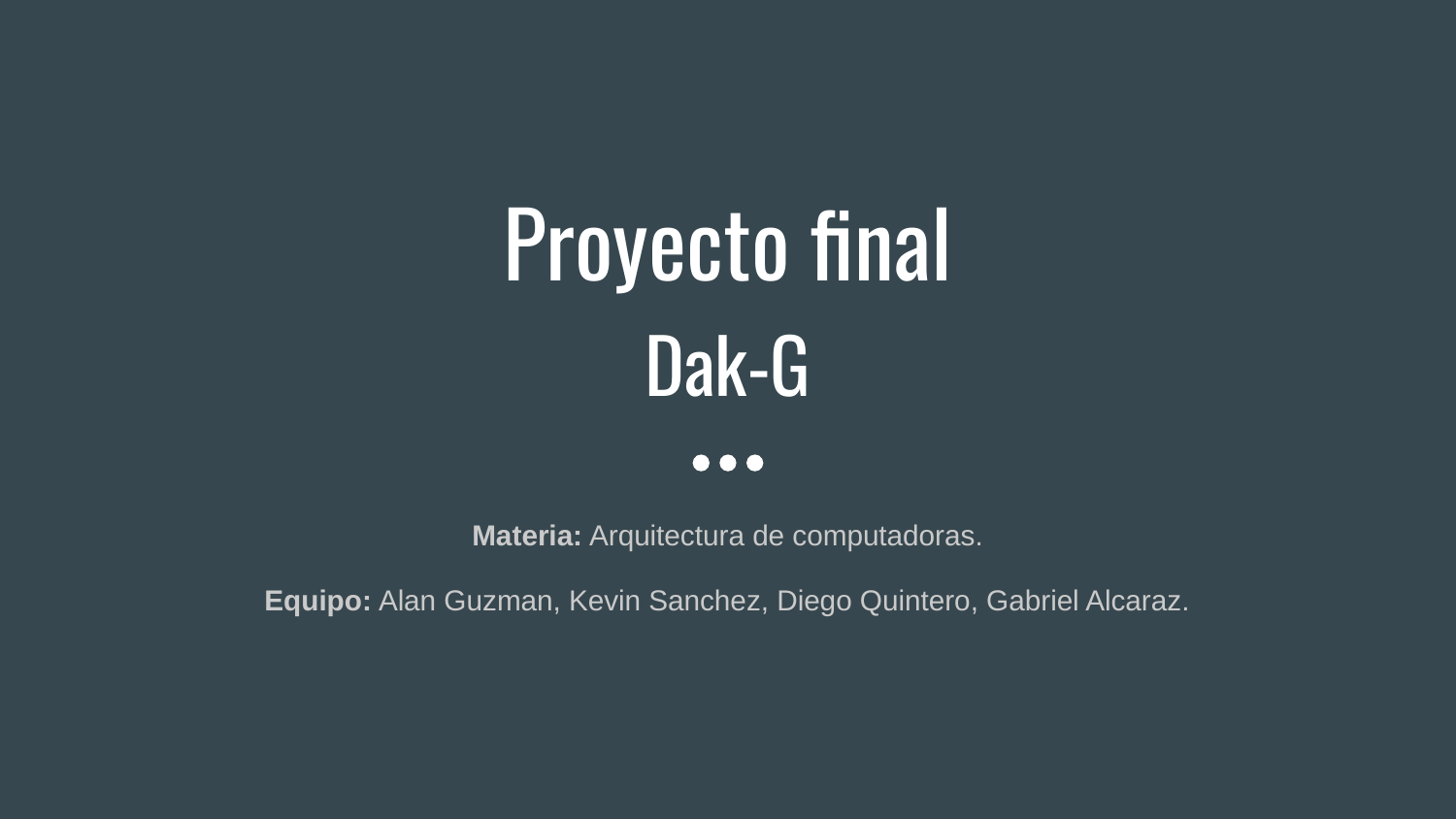

# Proyecto final
Dak-G
Materia: Arquitectura de computadoras.

Equipo: Alan Guzman, Kevin Sanchez, Diego Quintero, Gabriel Alcaraz.